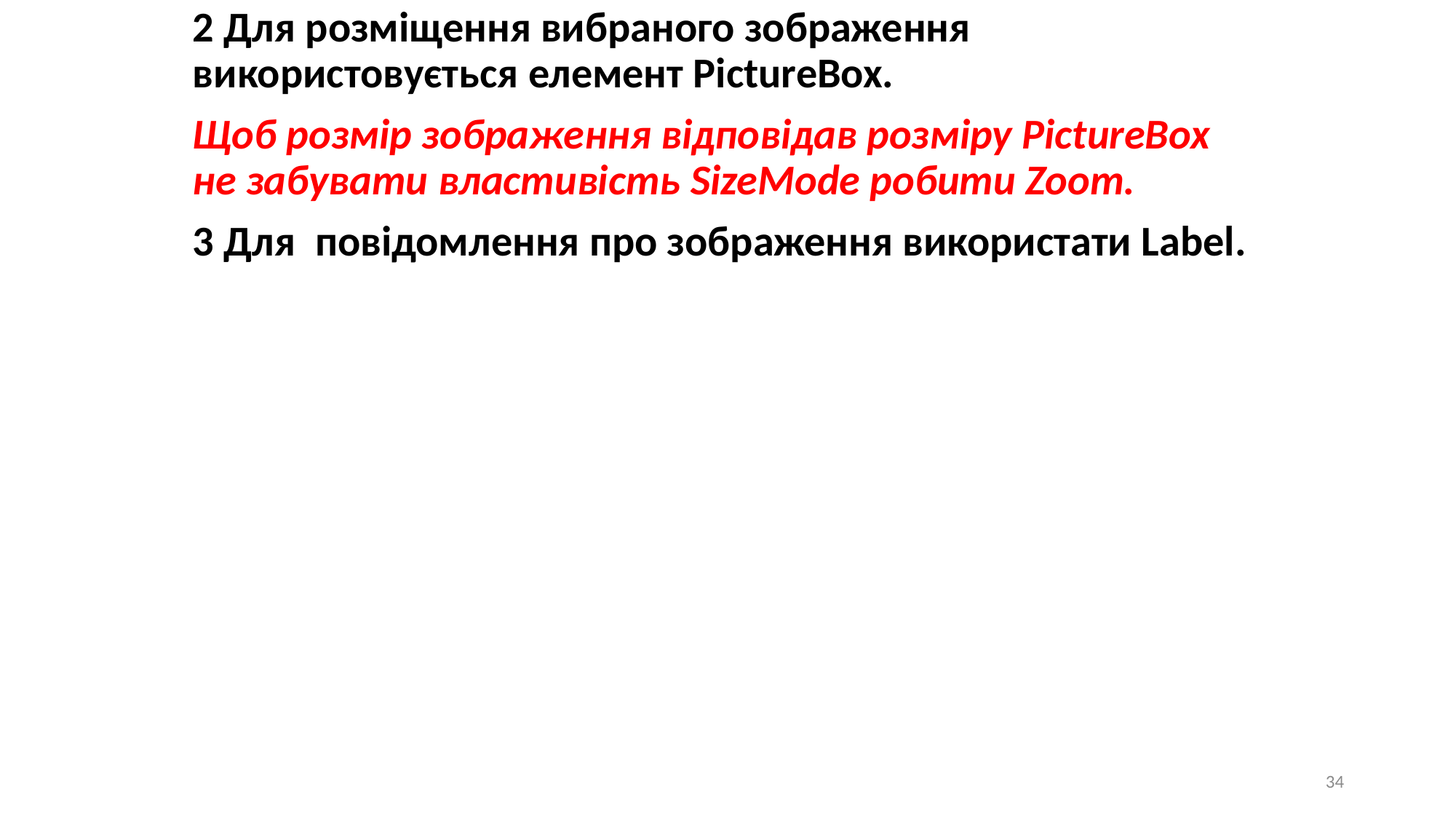

2 Для розміщення вибраного зображення використовується елемент PictureBox.
Щоб розмір зображення відповідав розміру PictureBox не забувати властивість SizeMode робити Zoom.
3 Для  повідомлення про зображення використати Label.
34